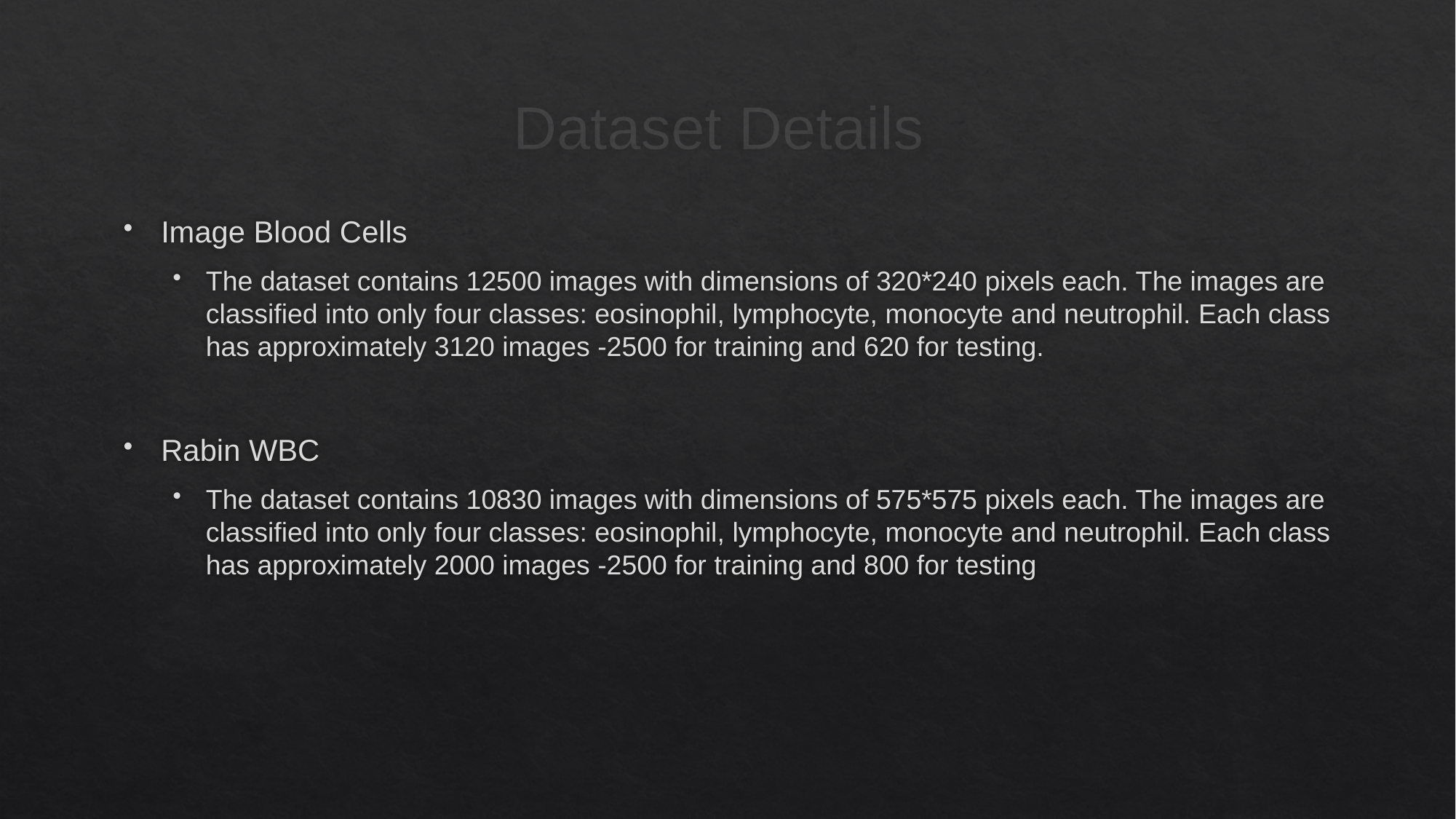

# Dataset Details
Image Blood Cells
The dataset contains 12500 images with dimensions of 320*240 pixels each. The images are classified into only four classes: eosinophil, lymphocyte, monocyte and neutrophil. Each class has approximately 3120 images -2500 for training and 620 for testing.

Rabin WBC
The dataset contains 10830 images with dimensions of 575*575 pixels each. The images are classified into only four classes: eosinophil, lymphocyte, monocyte and neutrophil. Each class has approximately 2000 images -2500 for training and 800 for testing